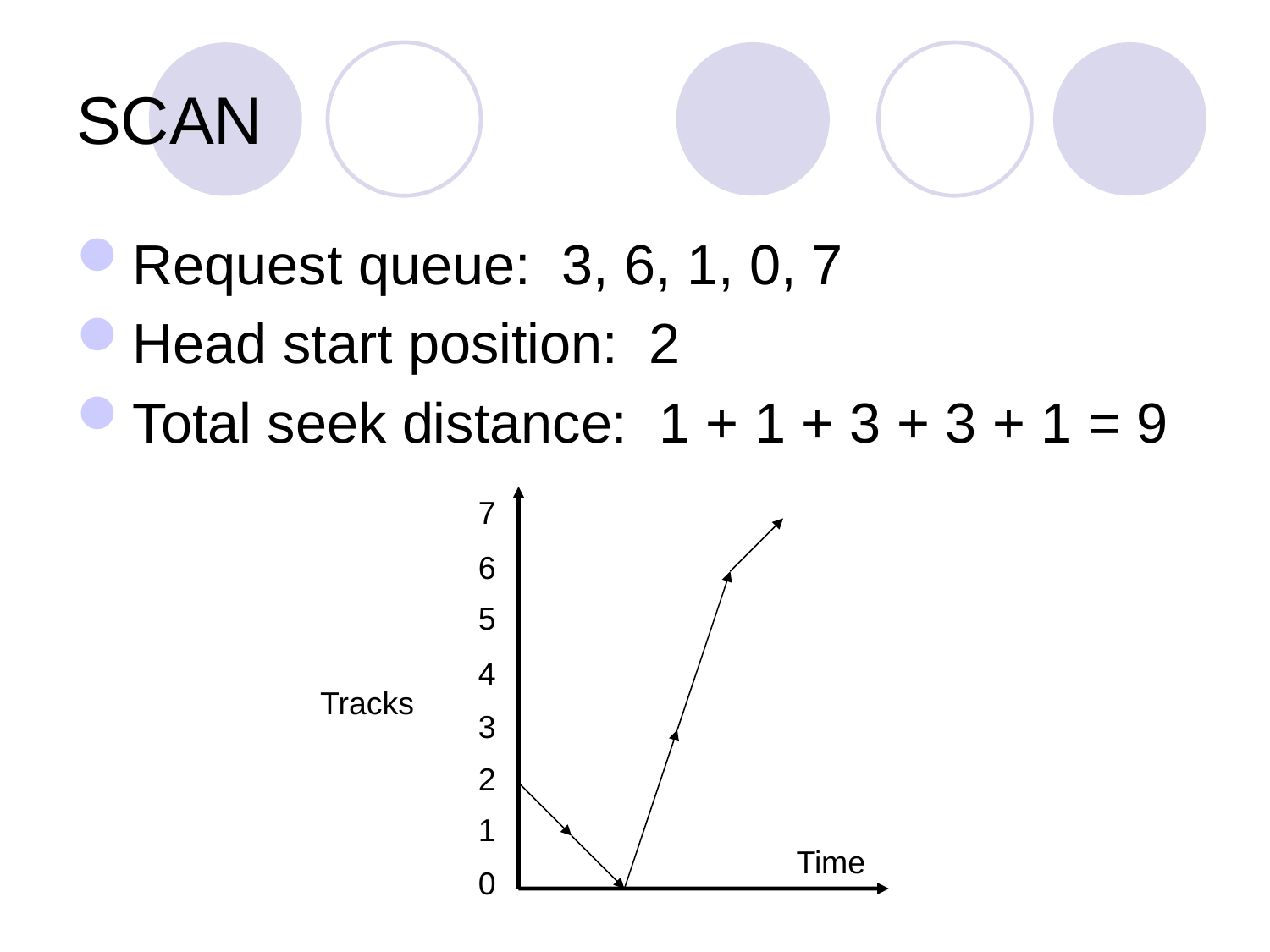

# SCAN
Request queue:  3, 6, 1, 0, 7
Head start position:  2
Total seek distance:  1 + 1 + 3 + 3 + 1 = 9
7

6

5
4
Tracks
3

2

1

Time
0